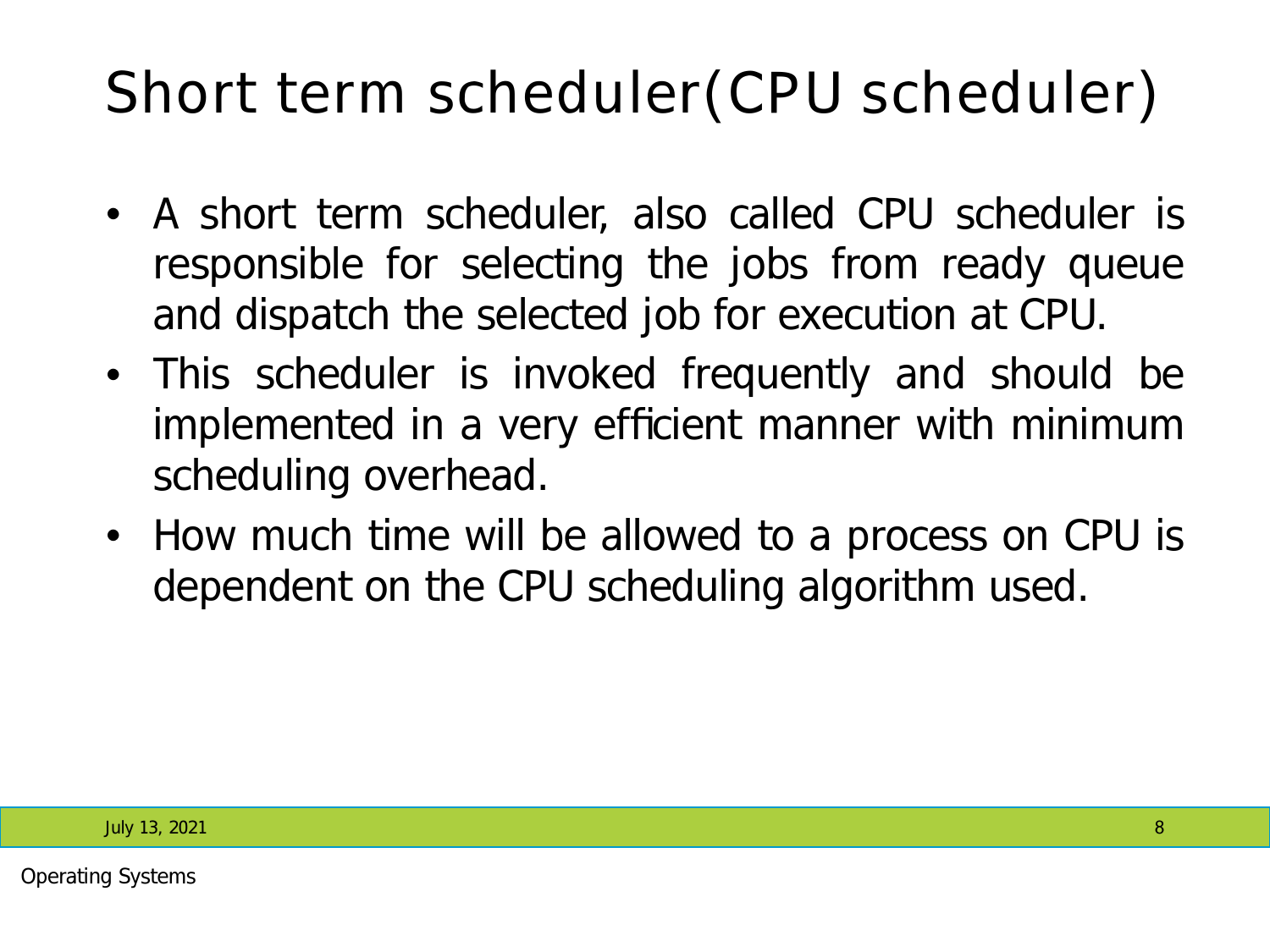

# Short term scheduler(CPU scheduler)
A short term scheduler, also called CPU scheduler is responsible for selecting the jobs from ready queue and dispatch the selected job for execution at CPU.
This scheduler is invoked frequently and should be implemented in a very efficient manner with minimum scheduling overhead.
How much time will be allowed to a process on CPU is dependent on the CPU scheduling algorithm used.

July 13, 2021
8
Operating Systems